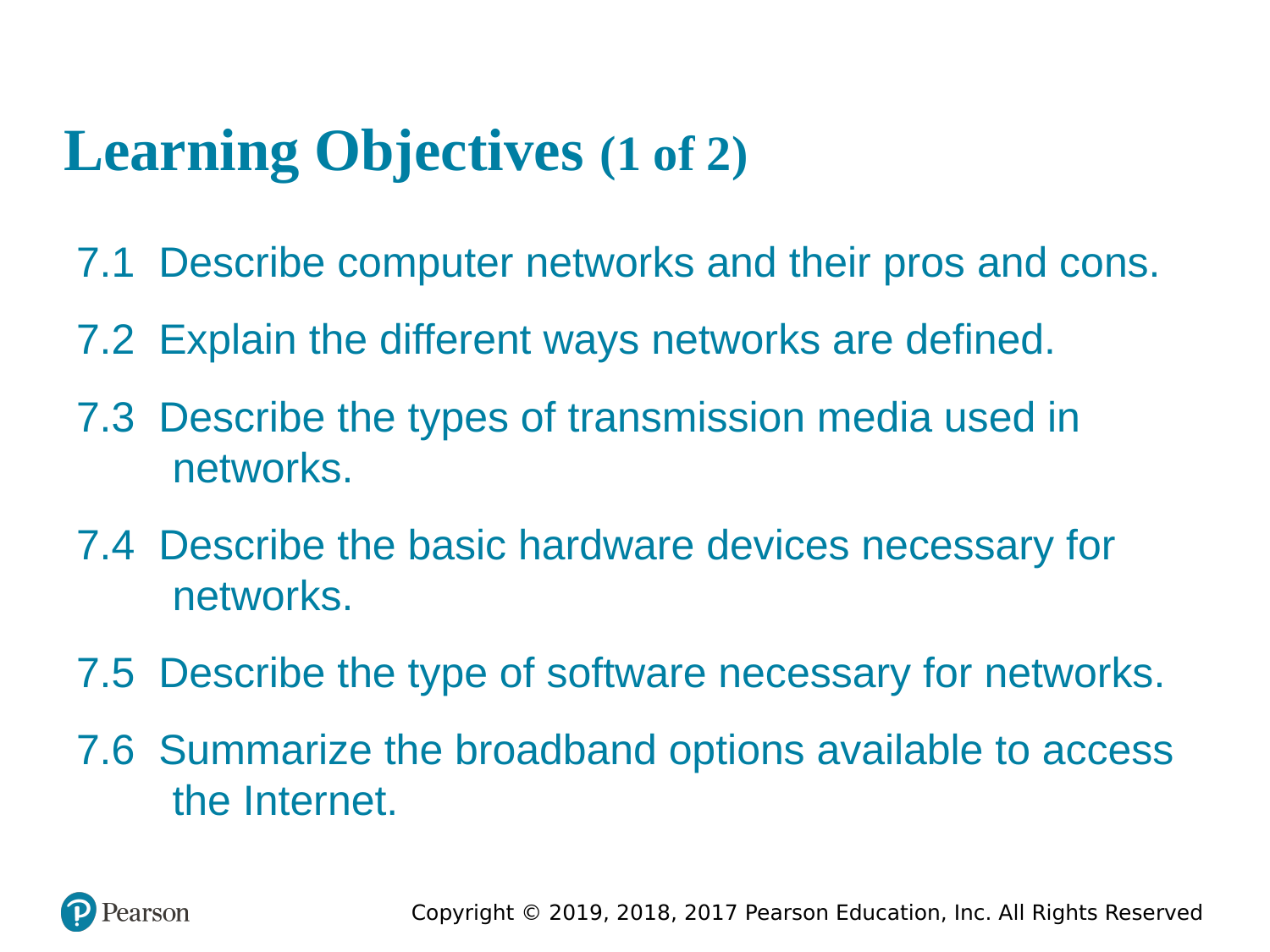

# Learning Objectives (1 of 2)
7.1  Describe computer networks and their pros and cons.
7.2  Explain the different ways networks are defined.
7.3  Describe the types of transmission media used in networks.
7.4  Describe the basic hardware devices necessary for networks.
7.5  Describe the type of software necessary for networks.
7.6  Summarize the broadband options available to access the Internet.